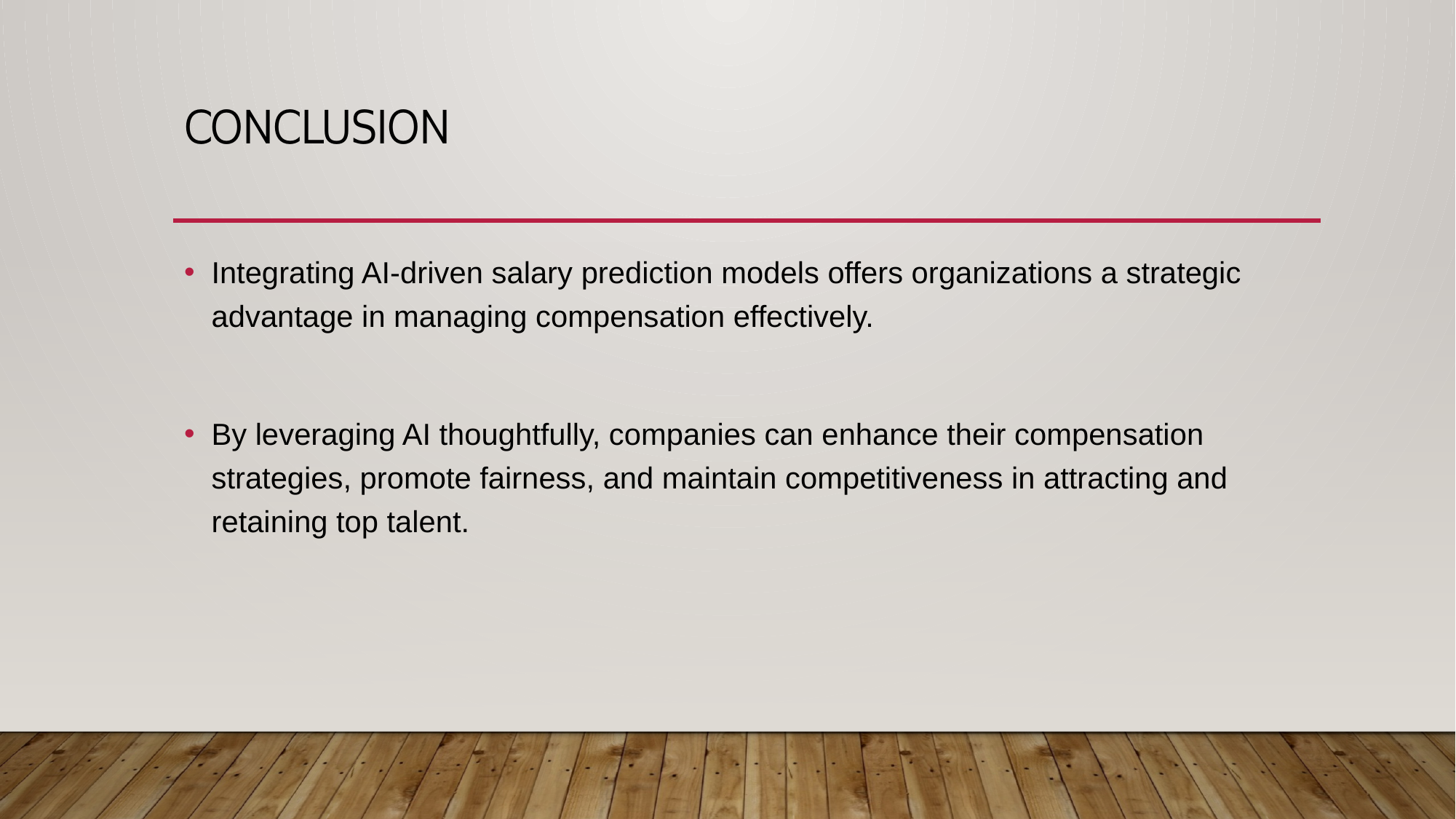

# conclusion
Integrating AI-driven salary prediction models offers organizations a strategic advantage in managing compensation effectively.

By leveraging AI thoughtfully, companies can enhance their compensation strategies, promote fairness, and maintain competitiveness in attracting and retaining top talent.